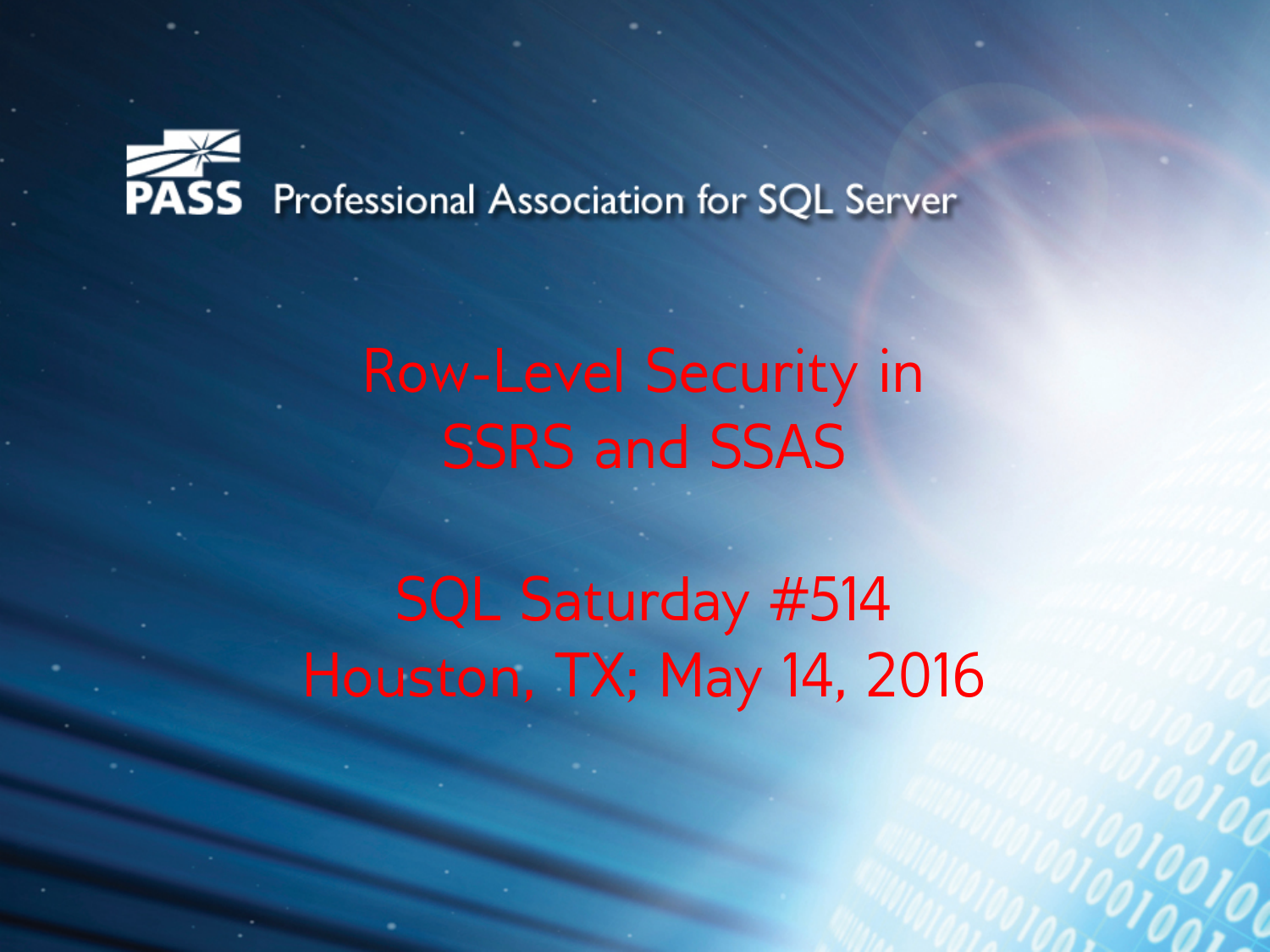

# Row-Level Security in SSRS and SSAS SQL Saturday #514 Houston, TX; May 14, 2016